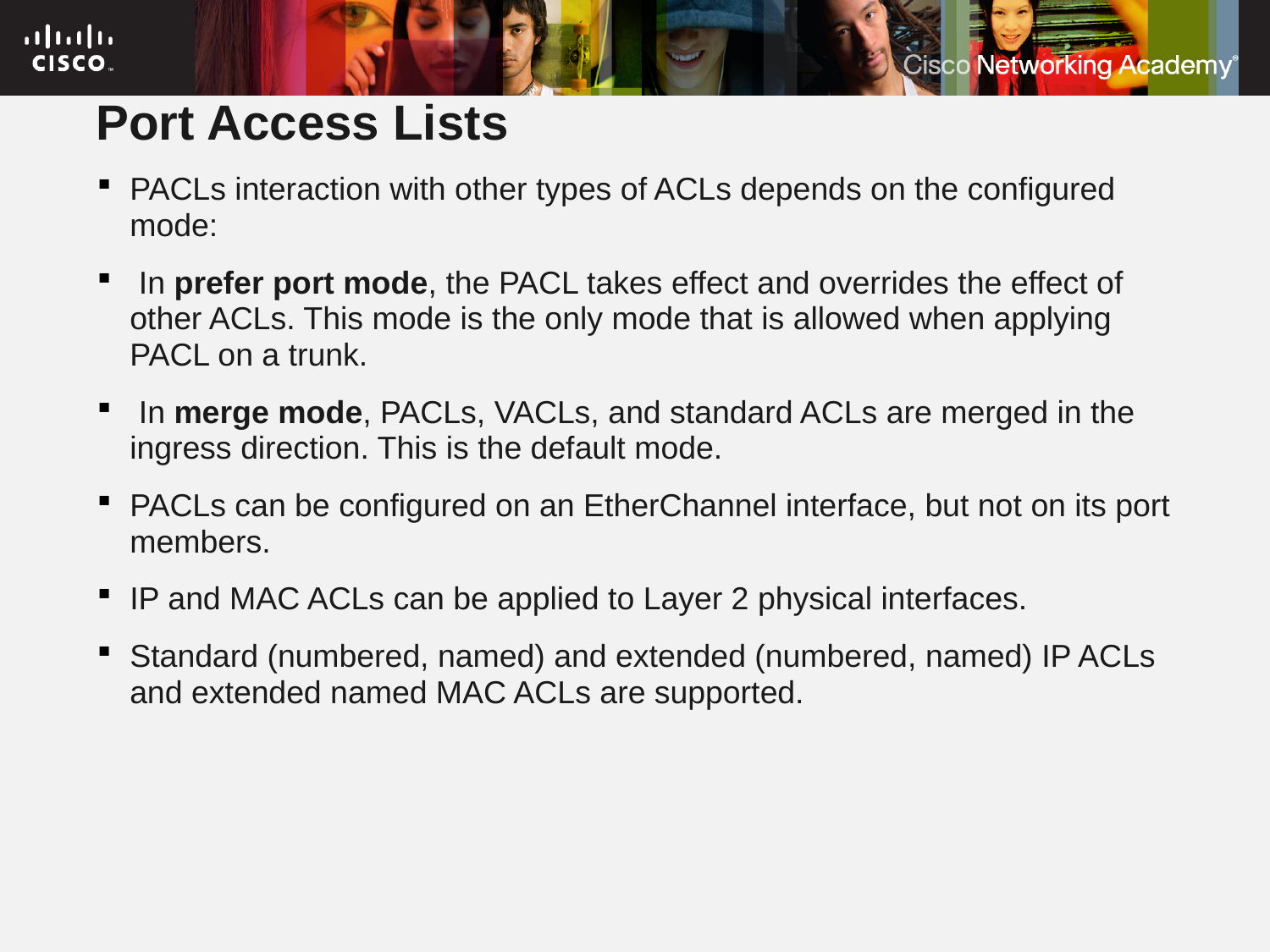

# Port Access Lists
PACLs interaction with other types of ACLs depends on the configured mode:
 In prefer port mode, the PACL takes effect and overrides the effect of other ACLs. This mode is the only mode that is allowed when applying PACL on a trunk.
 In merge mode, PACLs, VACLs, and standard ACLs are merged in the ingress direction. This is the default mode.
PACLs can be configured on an EtherChannel interface, but not on its port members.
IP and MAC ACLs can be applied to Layer 2 physical interfaces.
Standard (numbered, named) and extended (numbered, named) IP ACLs and extended named MAC ACLs are supported.